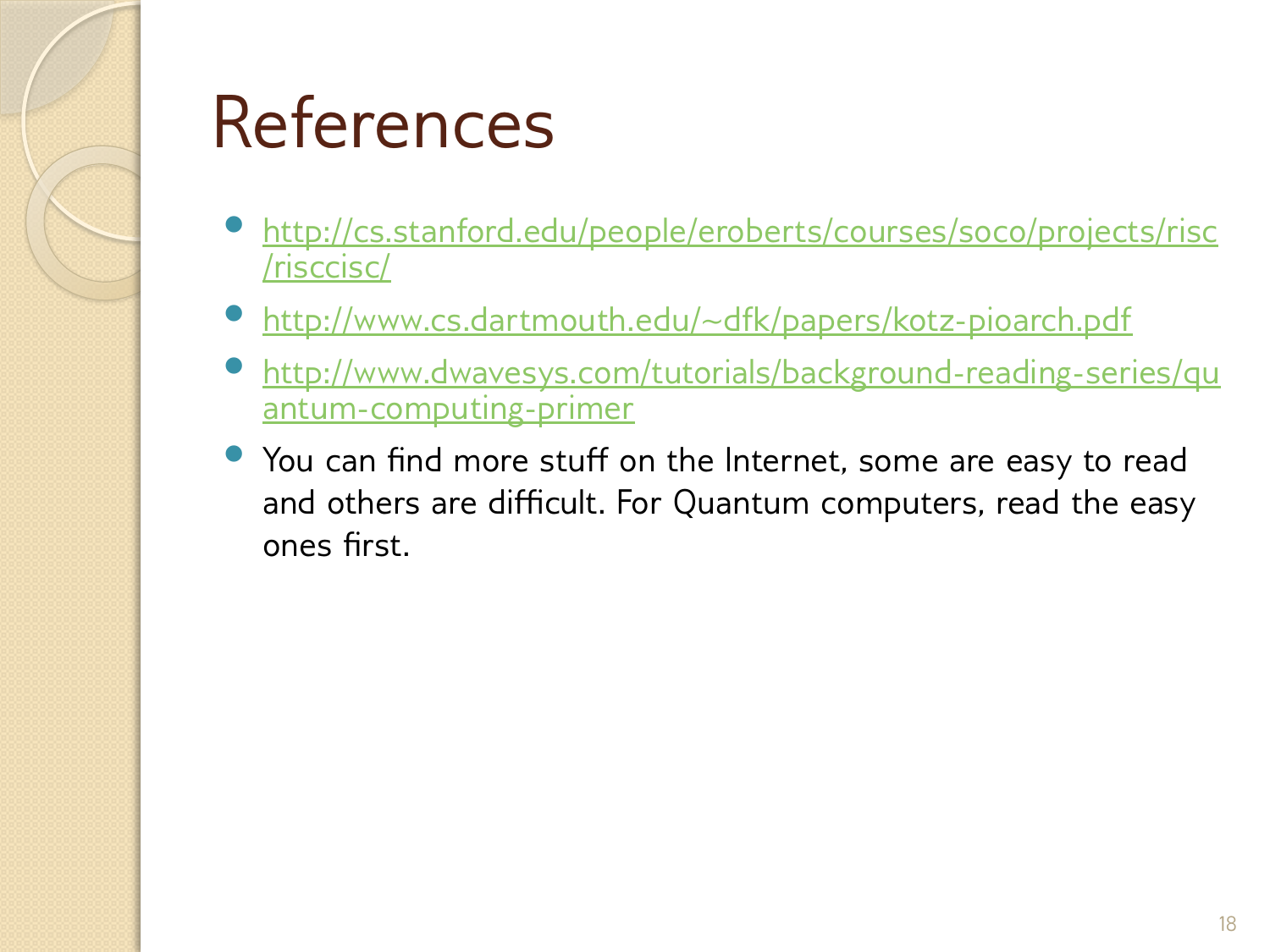

# References
http://cs.stanford.edu/people/eroberts/courses/soco/projects/risc/risccisc/
http://www.cs.dartmouth.edu/~dfk/papers/kotz-pioarch.pdf
http://www.dwavesys.com/tutorials/background-reading-series/quantum-computing-primer
You can find more stuff on the Internet, some are easy to read and others are difficult. For Quantum computers, read the easy ones first.
18